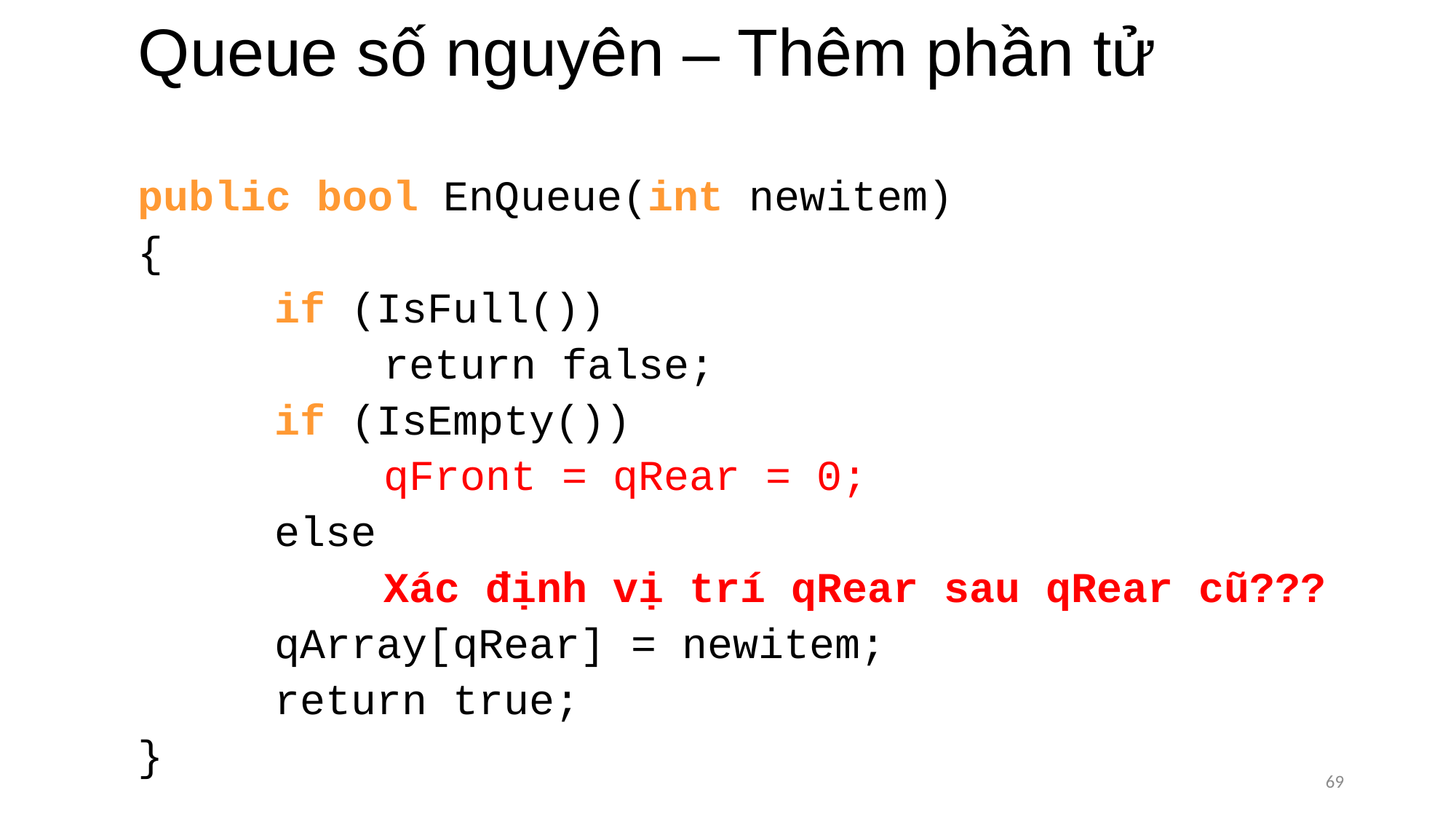

# Queue số nguyên – Thêm phần tử
public bool EnQueue(int newitem)
{
		if (IsFull())
			return false;
		if (IsEmpty())
			qFront = qRear = 0;
		else
			Xác định vị trí qRear sau qRear cũ???
		qArray[qRear] = newitem;
		return true;
}
69